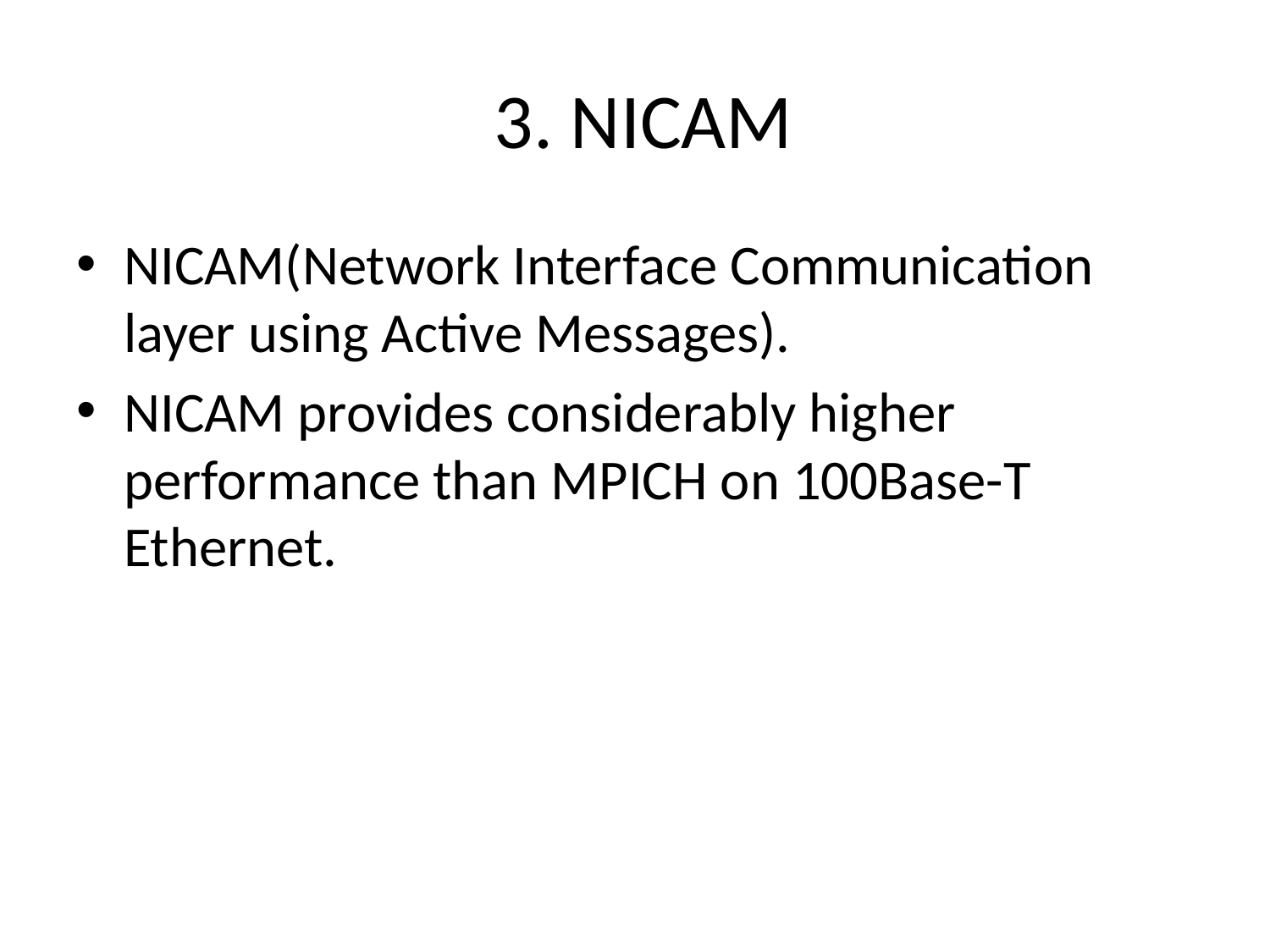

# 3. NICAM
NICAM(Network Interface Communication layer using Active Messages).
NICAM provides considerably higher performance than MPICH on 100Base-T Ethernet.